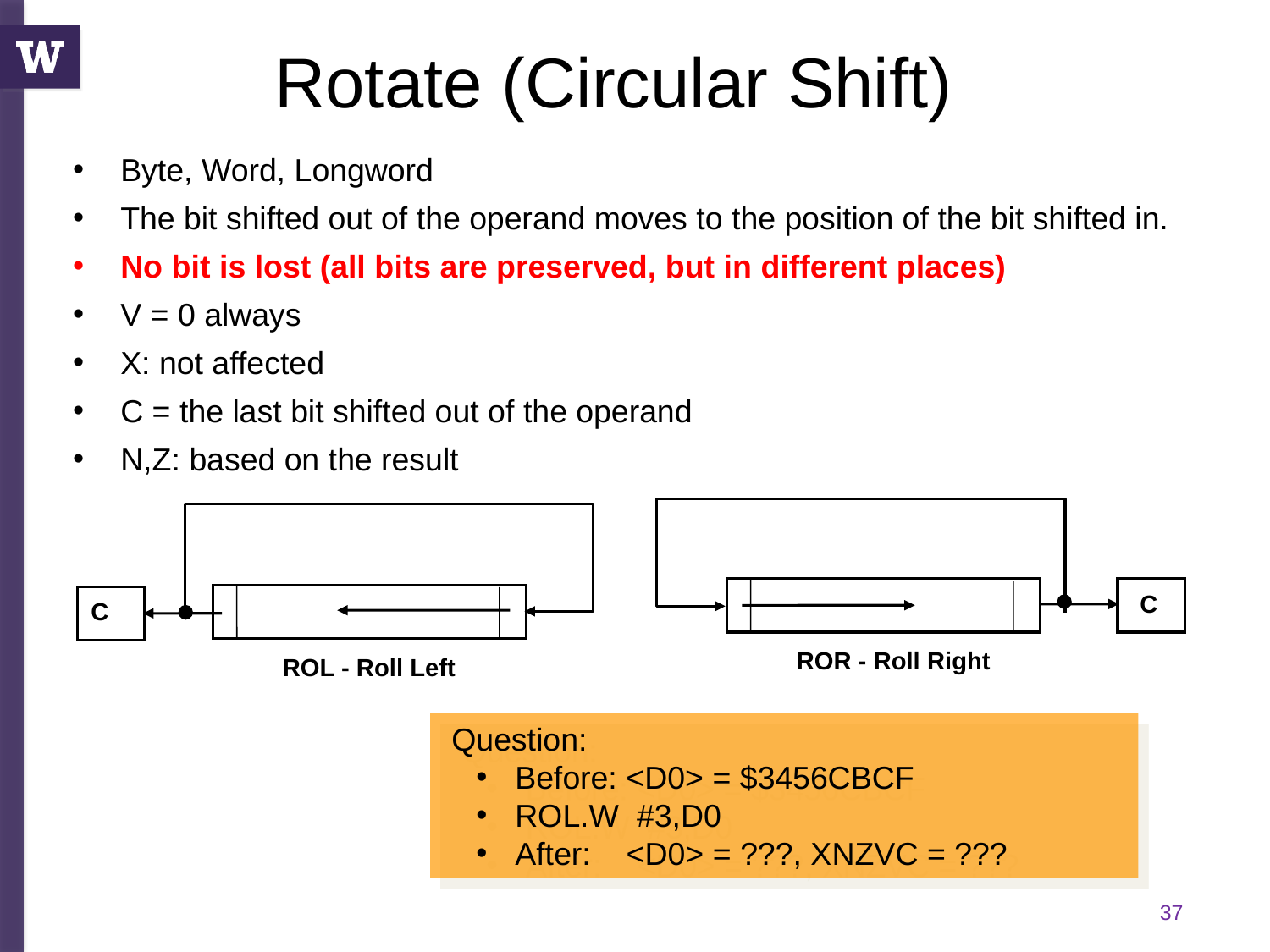

# Rotate (Circular Shift)
Byte, Word, Longword
The bit shifted out of the operand moves to the position of the bit shifted in.
No bit is lost (all bits are preserved, but in different places)
V = 0 always
X: not affected
C = the last bit shifted out of the operand
N,Z: based on the result

C

C

ROR - Roll Right
ROL - Roll Left
 Question:
 Before: <D0> = $3456CBCF
 ROL.W  #3,D0
 After:    <D0> = ???, XNZVC = ???